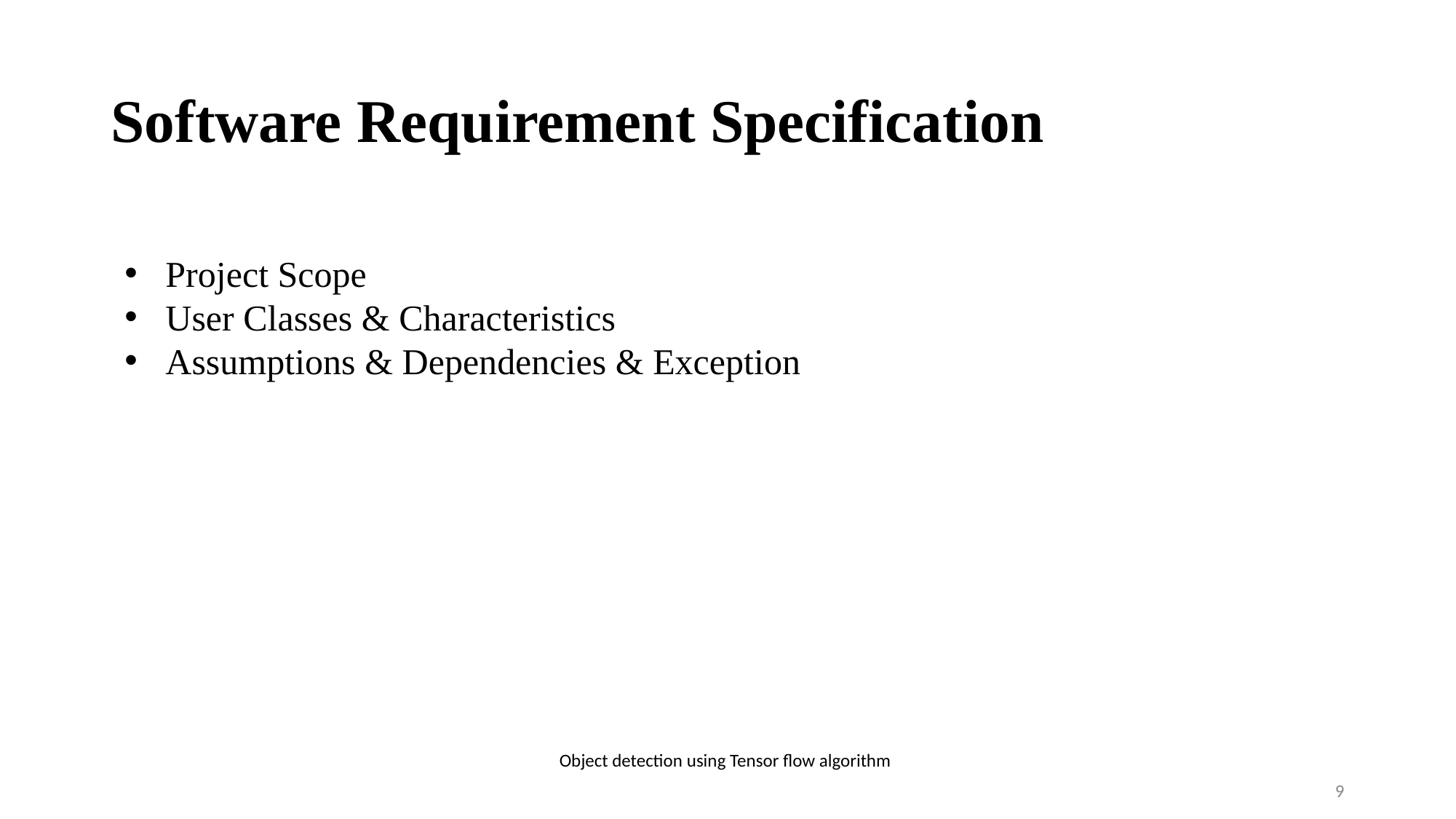

# Software Requirement Specification
Project Scope
User Classes & Characteristics
Assumptions & Dependencies & Exception
Object detection using Tensor flow algorithm

9